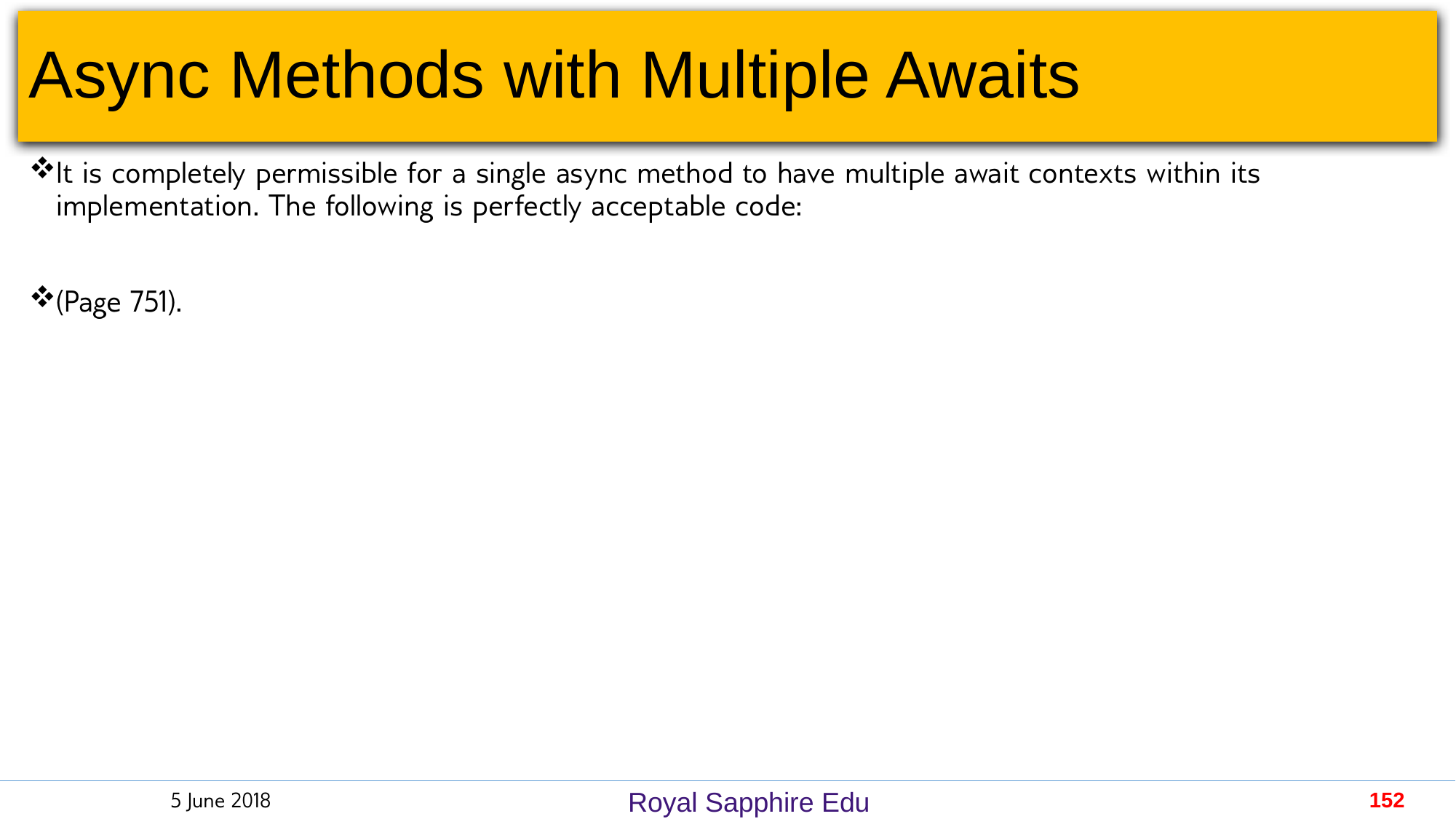

# Async Methods with Multiple Awaits
It is completely permissible for a single async method to have multiple await contexts within its implementation. The following is perfectly acceptable code:

(Page 751).
5 June 2018
152